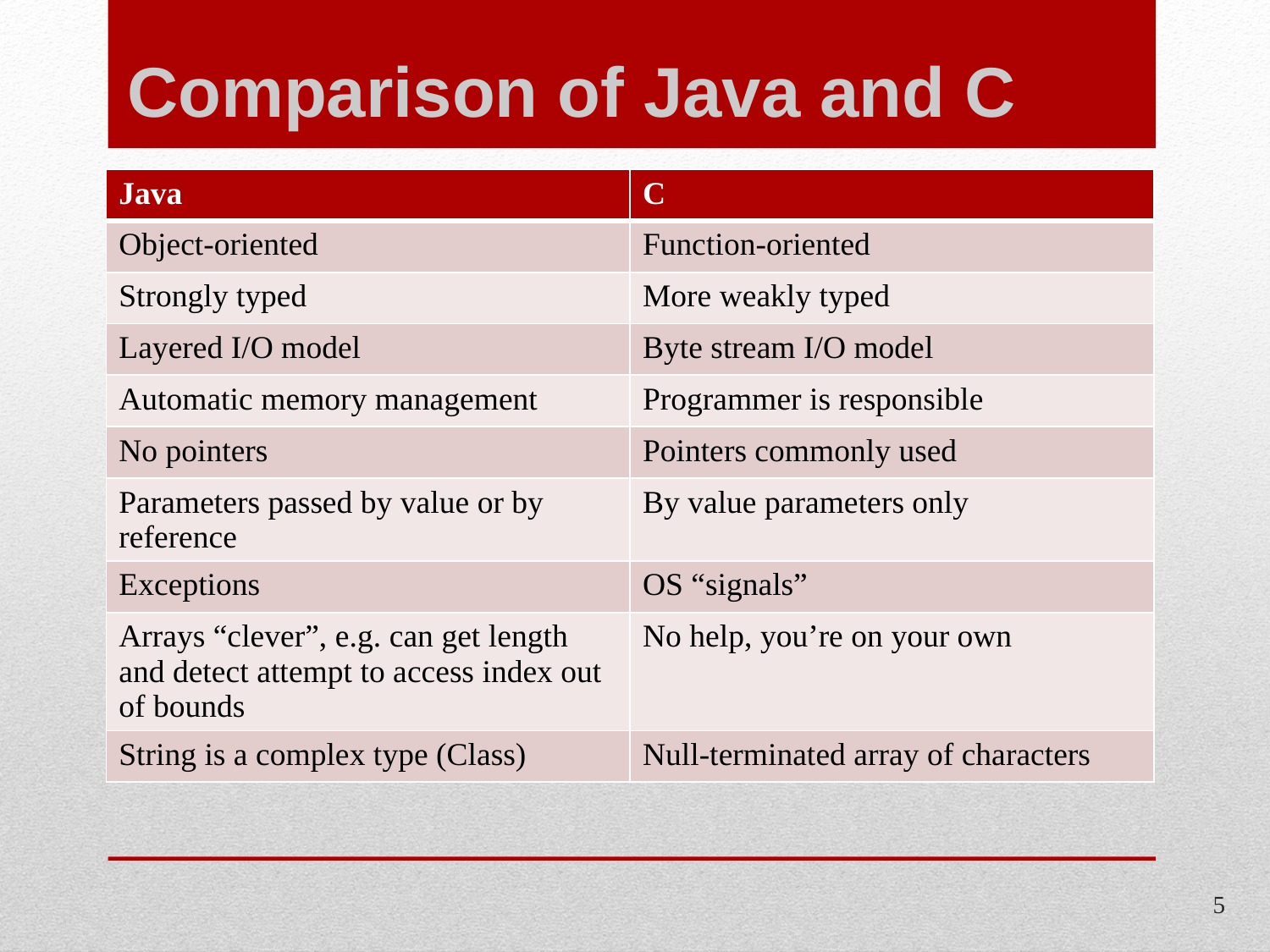

# Comparison of Java and C
| Java | C |
| --- | --- |
| Object-oriented | Function-oriented |
| Strongly typed | More weakly typed |
| Layered I/O model | Byte stream I/O model |
| Automatic memory management | Programmer is responsible |
| No pointers | Pointers commonly used |
| Parameters passed by value or by reference | By value parameters only |
| Exceptions | OS “signals” |
| Arrays “clever”, e.g. can get length and detect attempt to access index out of bounds | No help, you’re on your own |
| String is a complex type (Class) | Null-terminated array of characters |
5